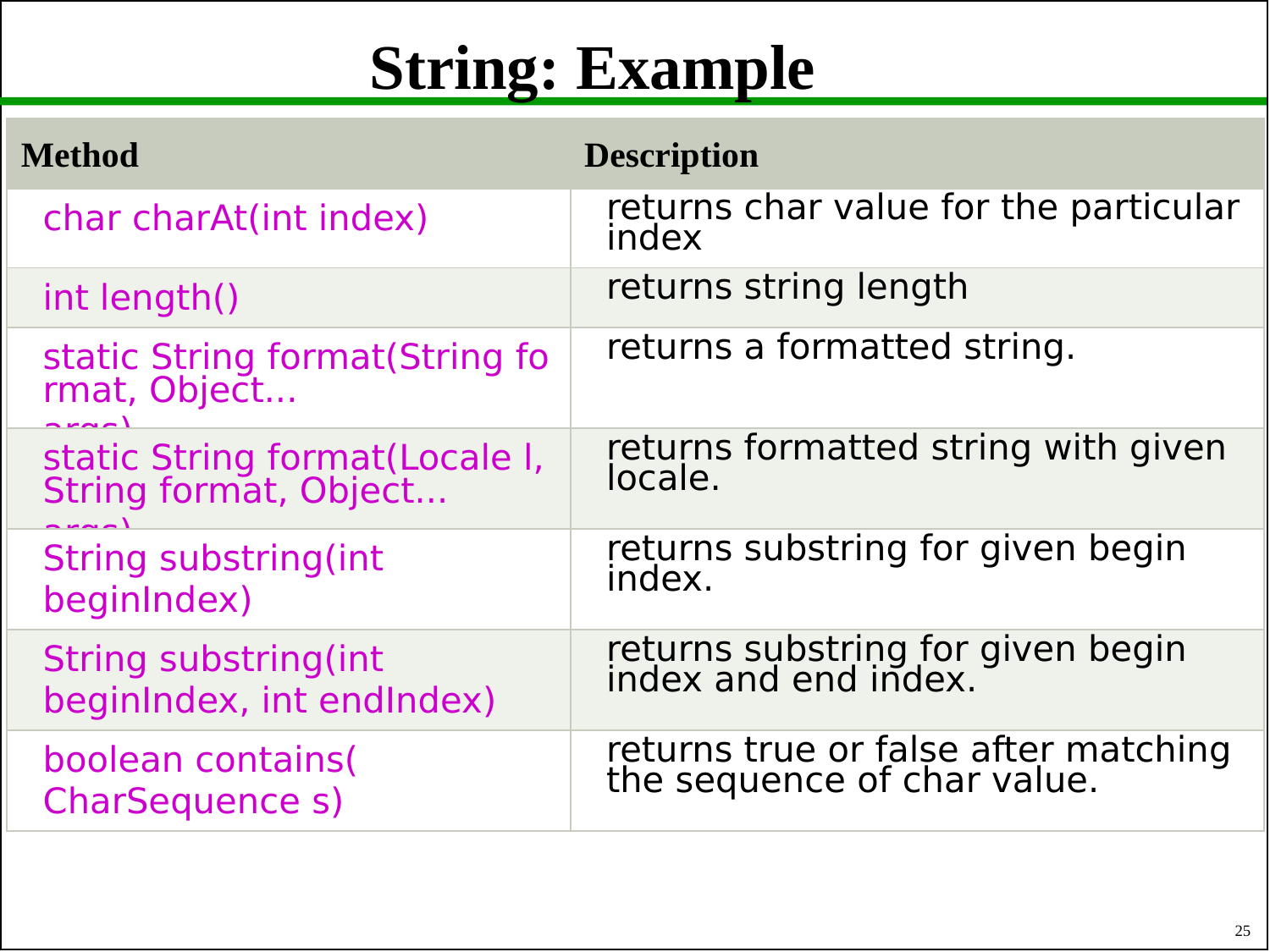

# String: Example
| Method | Description |
| --- | --- |
| char charAt(int index) | returns char value for the particular index |
| int length() | returns string length |
| static String format(String format, Object... args) | returns a formatted string. |
| static String format(Locale l, String format, Object... args) | returns formatted string with given locale. |
| String substring(int beginIndex) | returns substring for given begin index. |
| String substring(int beginIndex, int endIndex) | returns substring for given begin index and end index. |
| boolean contains(CharSequence s) | returns true or false after matching the sequence of char value. |
25